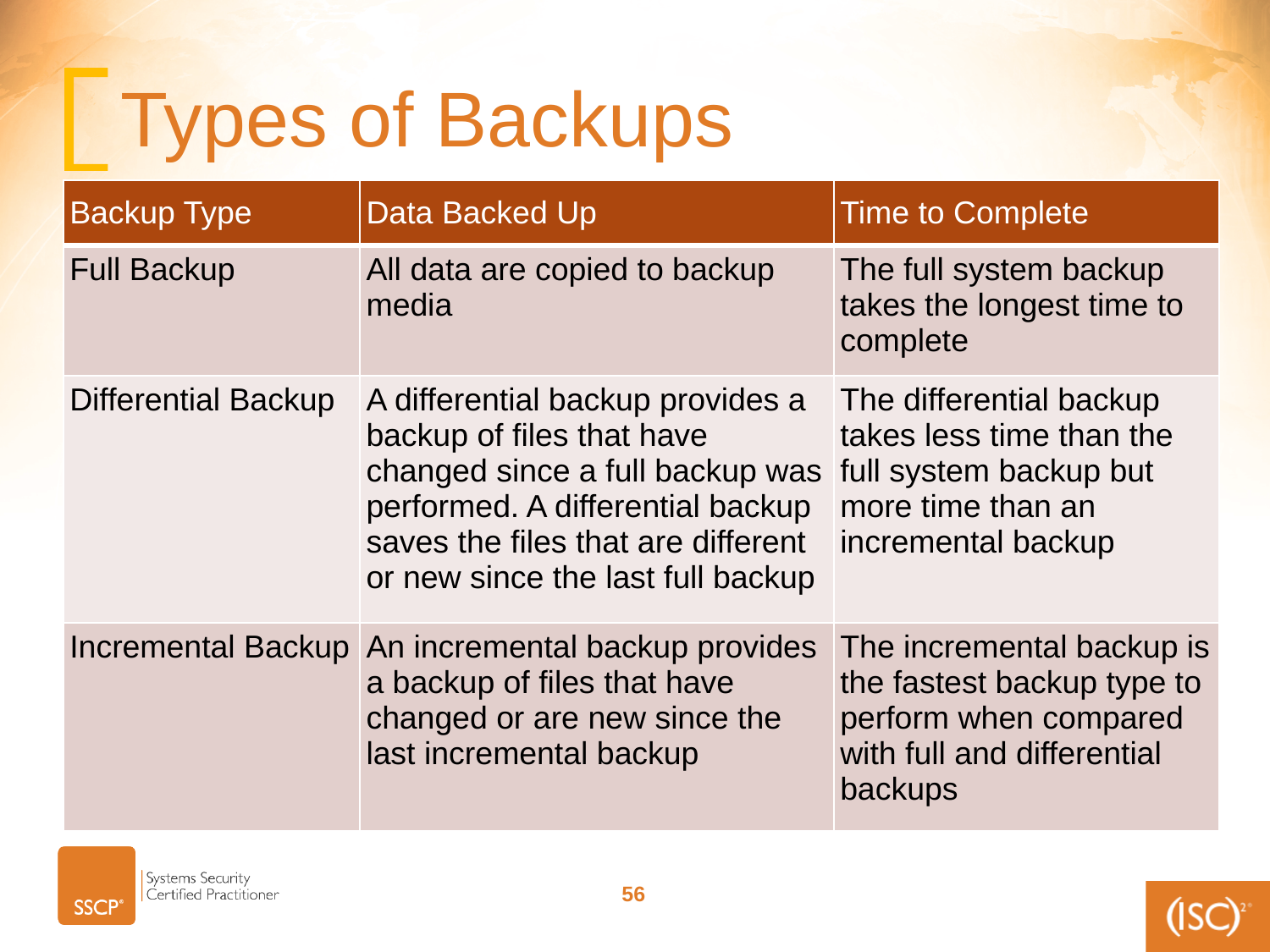

# Types of Backups
| Backup Type | Data Backed Up | Time to Complete |
| --- | --- | --- |
| Full Backup | All data are copied to backup media | The full system backup takes the longest time to complete |
| Differential Backup | A differential backup provides a backup of files that have changed since a full backup was performed. A differential backup saves the files that are different or new since the last full backup | The differential backup takes less time than the full system backup but more time than an incremental backup |
| Incremental Backup | An incremental backup provides a backup of files that have changed or are new since the last incremental backup | The incremental backup is the fastest backup type to perform when compared with full and differential backups |